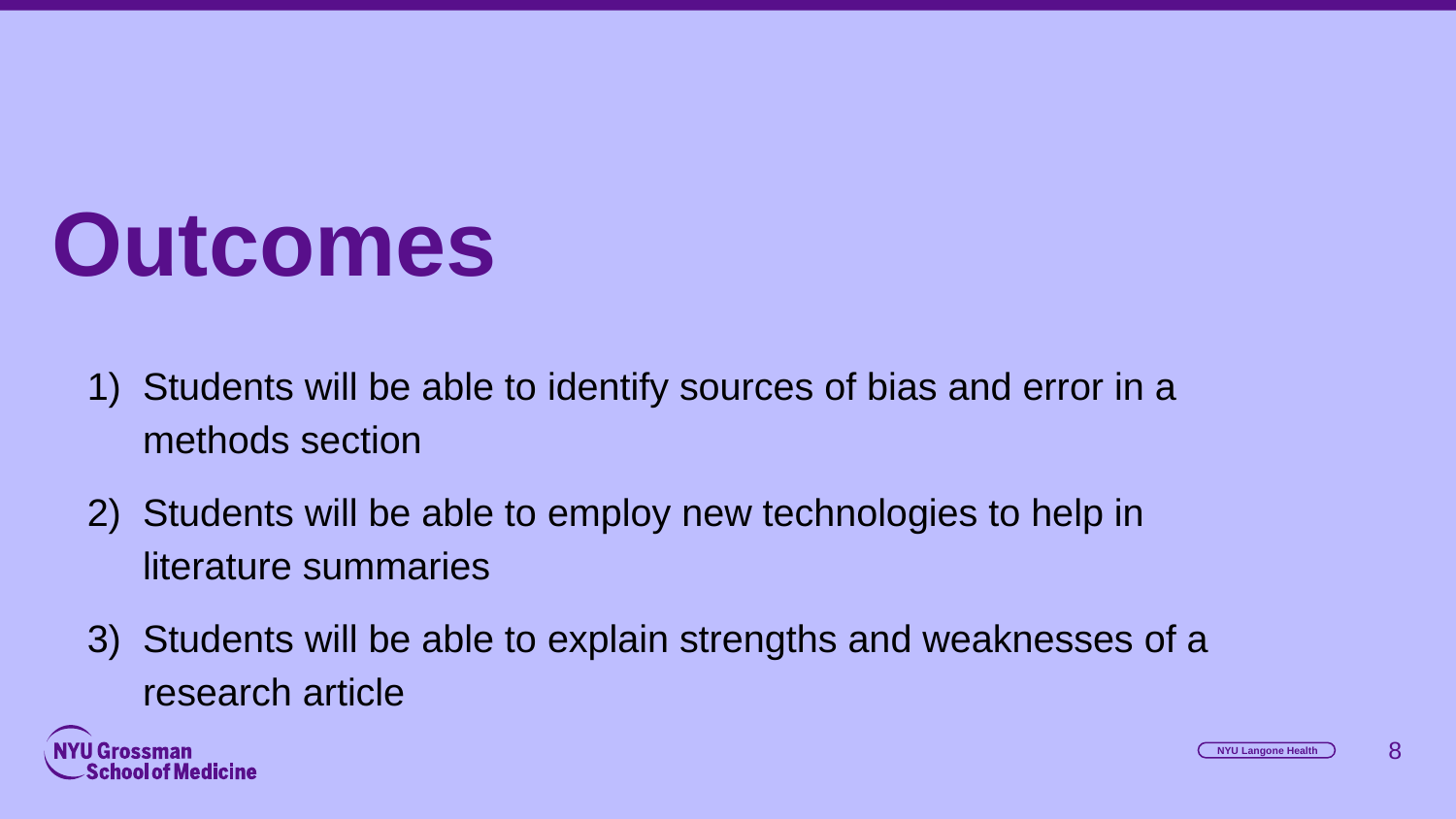

# Outcomes
Students will be able to identify sources of bias and error in a methods section
Students will be able to employ new technologies to help in literature summaries
Students will be able to explain strengths and weaknesses of a research article
8
NYU Langone Health